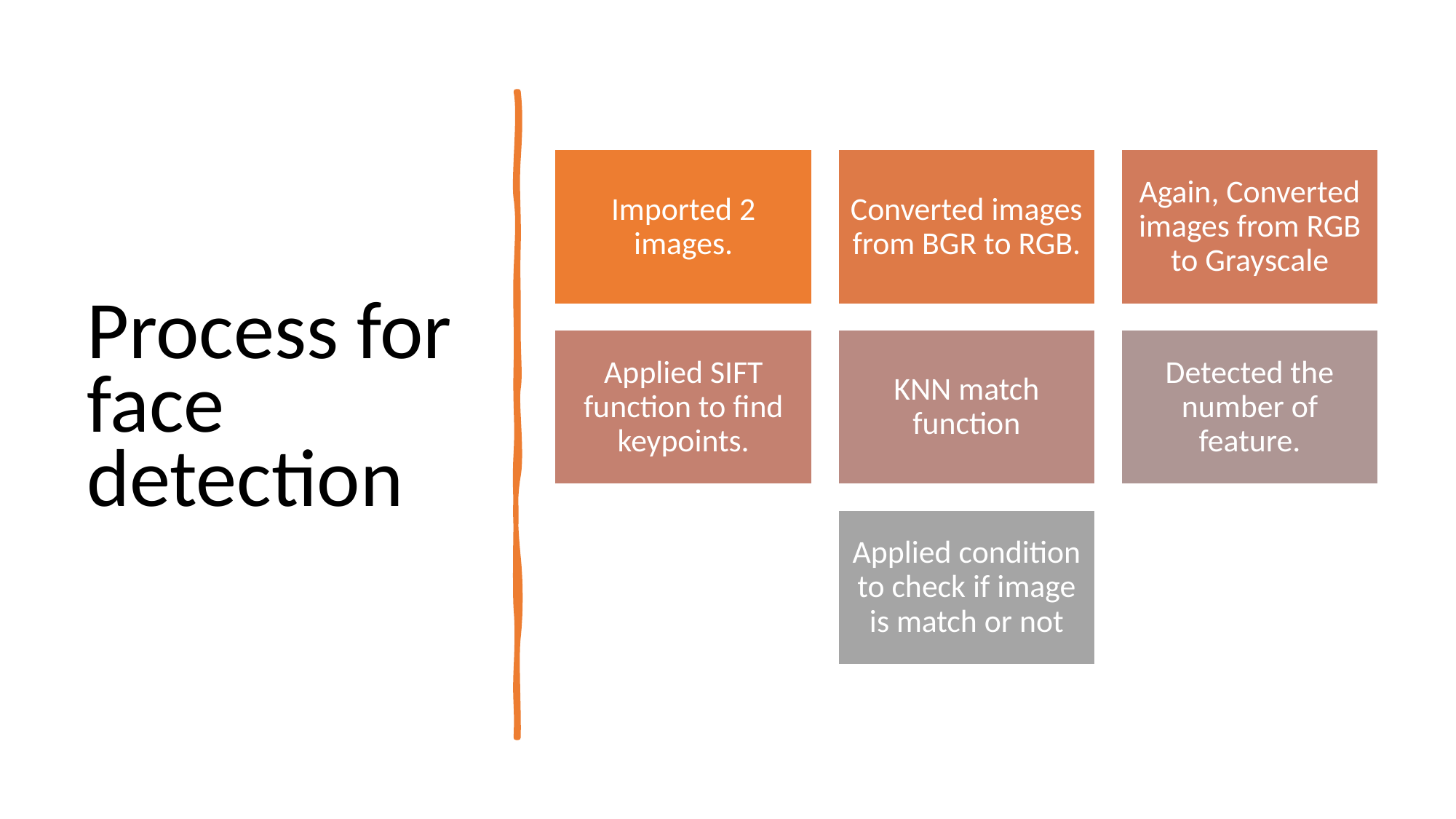

Imported 2 images.
Converted images from BGR to RGB.
Again, Converted images from RGB to Grayscale
Applied SIFT function to find keypoints.
KNN match function
Detected the number of feature.
Applied condition to check if image is match or not
# Process for face detection